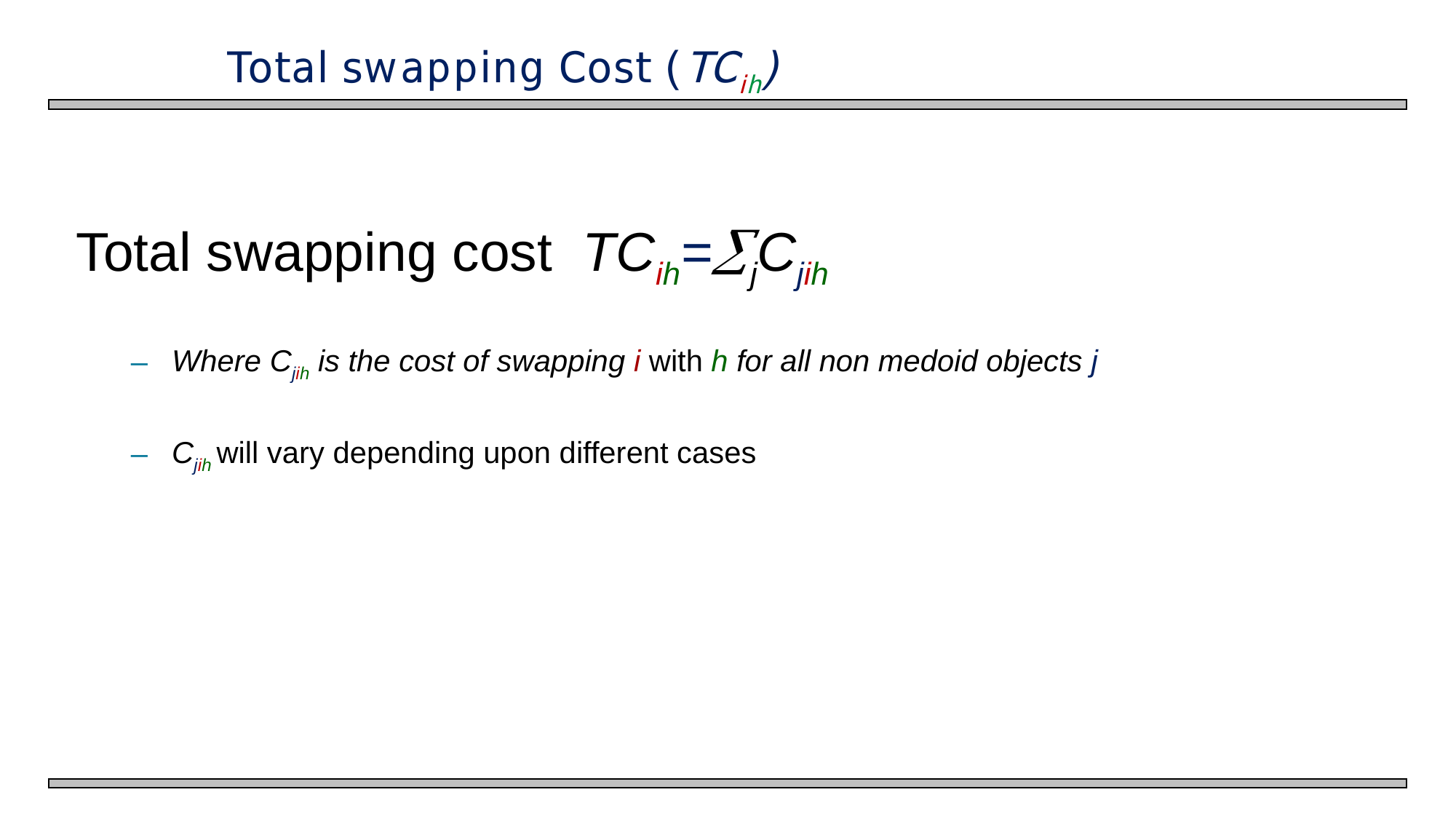

# Total swapping Cost (TCih)
Total swapping cost  TCih=∑jCjih
Where Cjih is the cost of swapping i with h for all non medoid objects j
Cjih will vary depending upon different cases